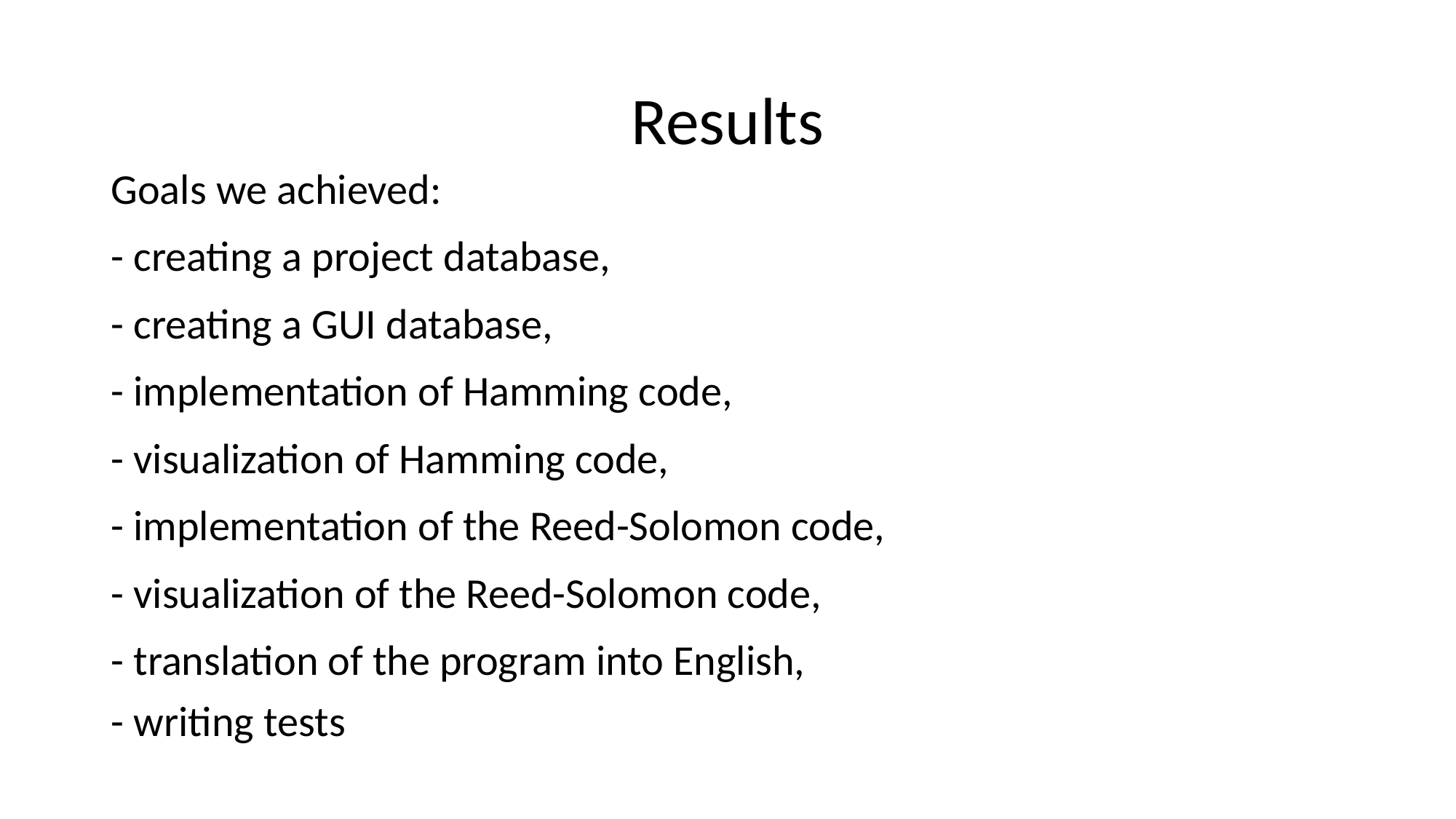

# Results
Goals we achieved:
- creating a project database,
- creating a GUI database,
- implementation of Hamming code,
- visualization of Hamming code,
- implementation of the Reed-Solomon code,
- visualization of the Reed-Solomon code,
- translation of the program into English,
- writing tests